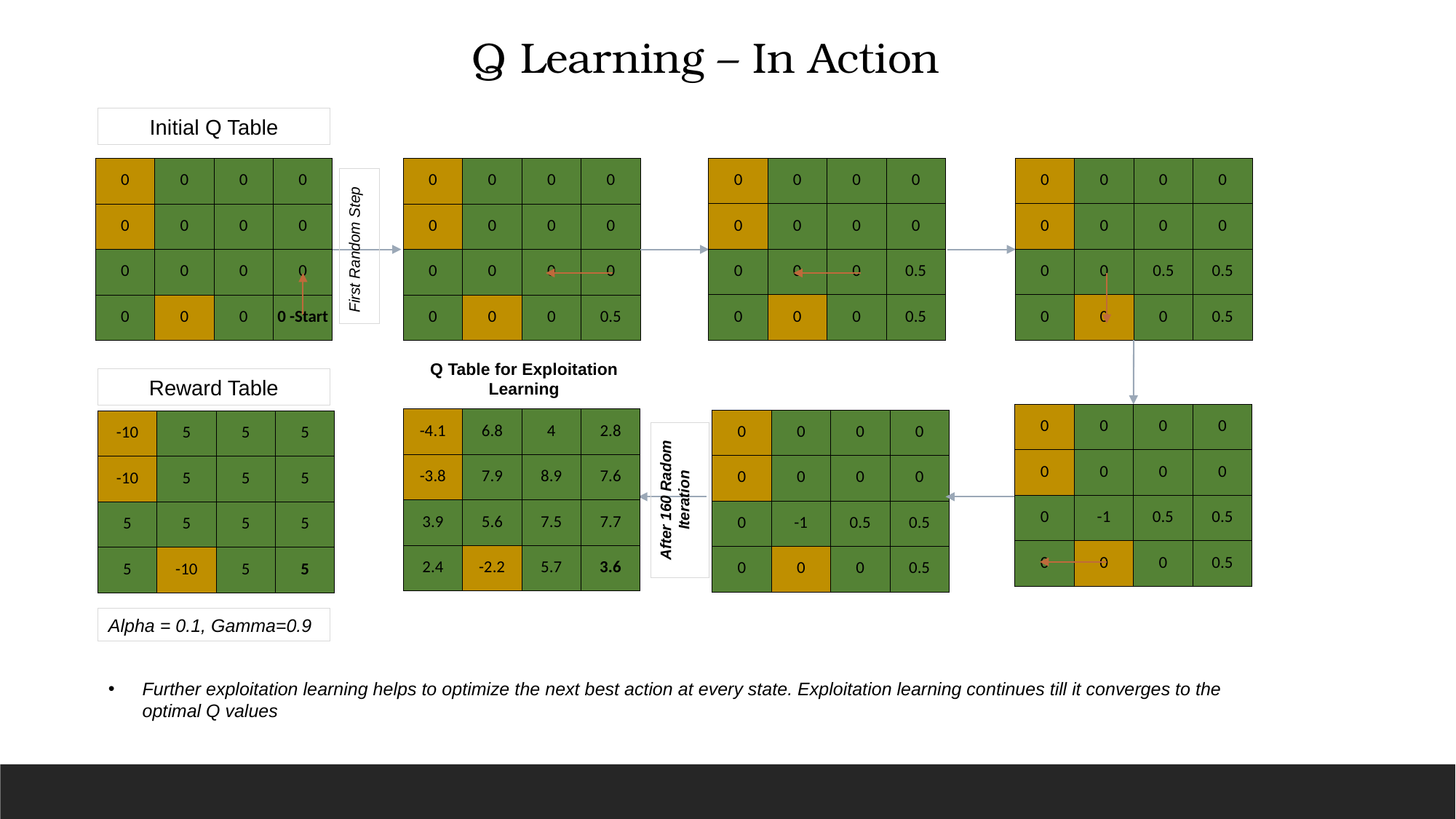

Q Learning – In Action
Initial Q Table
| 0 | 0 | 0 | 0 |
| --- | --- | --- | --- |
| 0 | 0 | 0 | 0 |
| 0 | 0 | 0 | 0.5 |
| 0 | 0 | 0 | 0.5 |
| 0 | 0 | 0 | 0 |
| --- | --- | --- | --- |
| 0 | 0 | 0 | 0 |
| 0 | 0 | 0.5 | 0.5 |
| 0 | 0 | 0 | 0.5 |
| 0 | 0 | 0 | 0 |
| --- | --- | --- | --- |
| 0 | 0 | 0 | 0 |
| 0 | 0 | 0 | 0 |
| 0 | 0 | 0 | 0 -Start |
| 0 | 0 | 0 | 0 |
| --- | --- | --- | --- |
| 0 | 0 | 0 | 0 |
| 0 | 0 | 0 | 0 |
| 0 | 0 | 0 | 0.5 |
First Random Step
Q Table for Exploitation Learning
Reward Table
| 0 | 0 | 0 | 0 |
| --- | --- | --- | --- |
| 0 | 0 | 0 | 0 |
| 0 | -1 | 0.5 | 0.5 |
| 0 | 0 | 0 | 0.5 |
| -4.1 | 6.8 | 4 | 2.8 |
| --- | --- | --- | --- |
| -3.8 | 7.9 | 8.9 | 7.6 |
| 3.9 | 5.6 | 7.5 | 7.7 |
| 2.4 | -2.2 | 5.7 | 3.6 |
| 0 | 0 | 0 | 0 |
| --- | --- | --- | --- |
| 0 | 0 | 0 | 0 |
| 0 | -1 | 0.5 | 0.5 |
| 0 | 0 | 0 | 0.5 |
| -10 | 5 | 5 | 5 |
| --- | --- | --- | --- |
| -10 | 5 | 5 | 5 |
| 5 | 5 | 5 | 5 |
| 5 | -10 | 5 | 5 |
After 160 Radom Iteration
Alpha = 0.1, Gamma=0.9
Further exploitation learning helps to optimize the next best action at every state. Exploitation learning continues till it converges to the optimal Q values